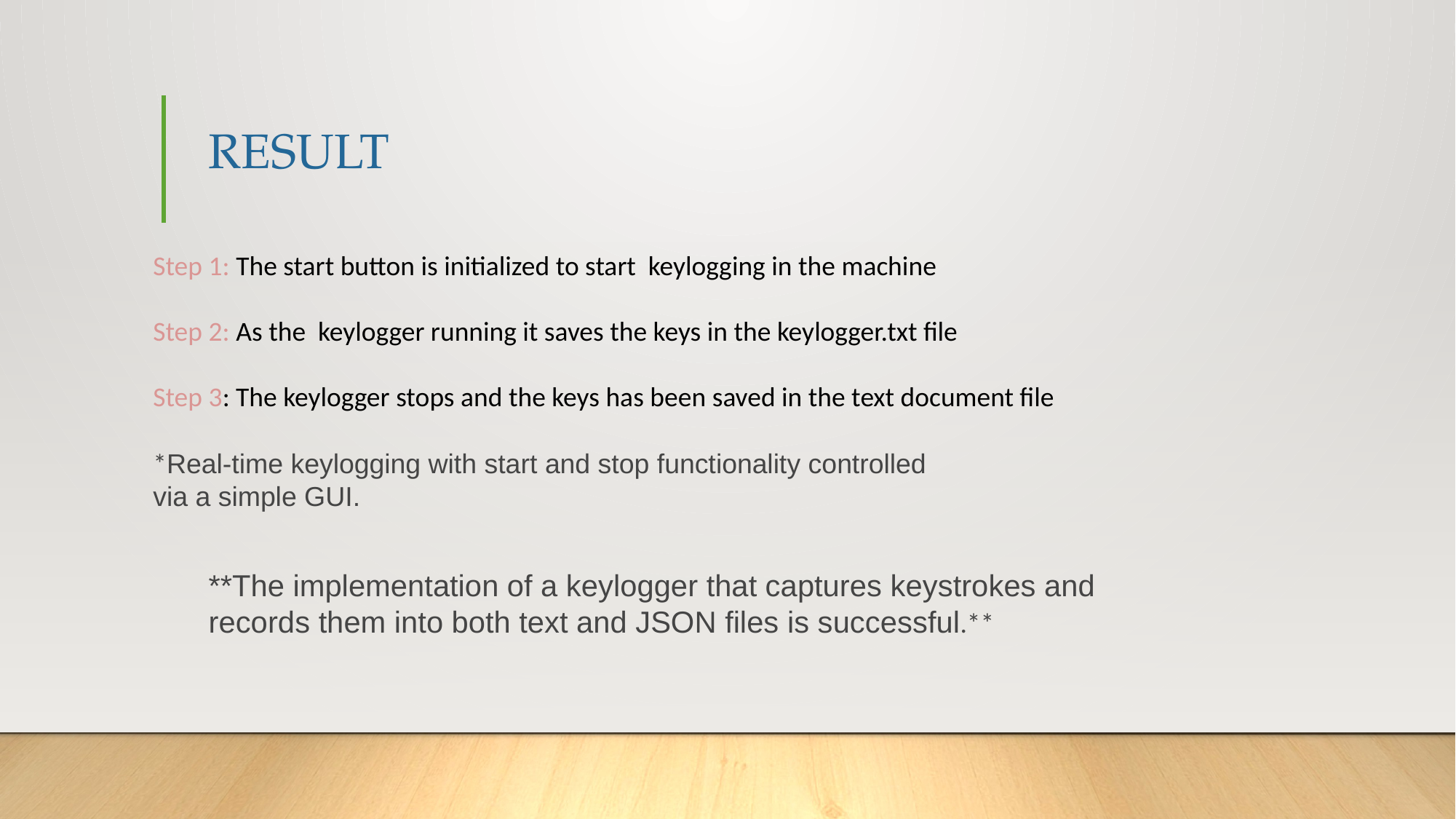

# RESULT
Step 1: The start button is initialized to start  keylogging in the machine

Step 2: As the  keylogger running it saves the keys in the keylogger.txt file

Step 3: The keylogger stops and the keys has been saved in the text document file
*Real-time keylogging with start and stop functionality controlled via a simple GUI.
**The implementation of a keylogger that captures keystrokes and records them into both text and JSON files is successful.**